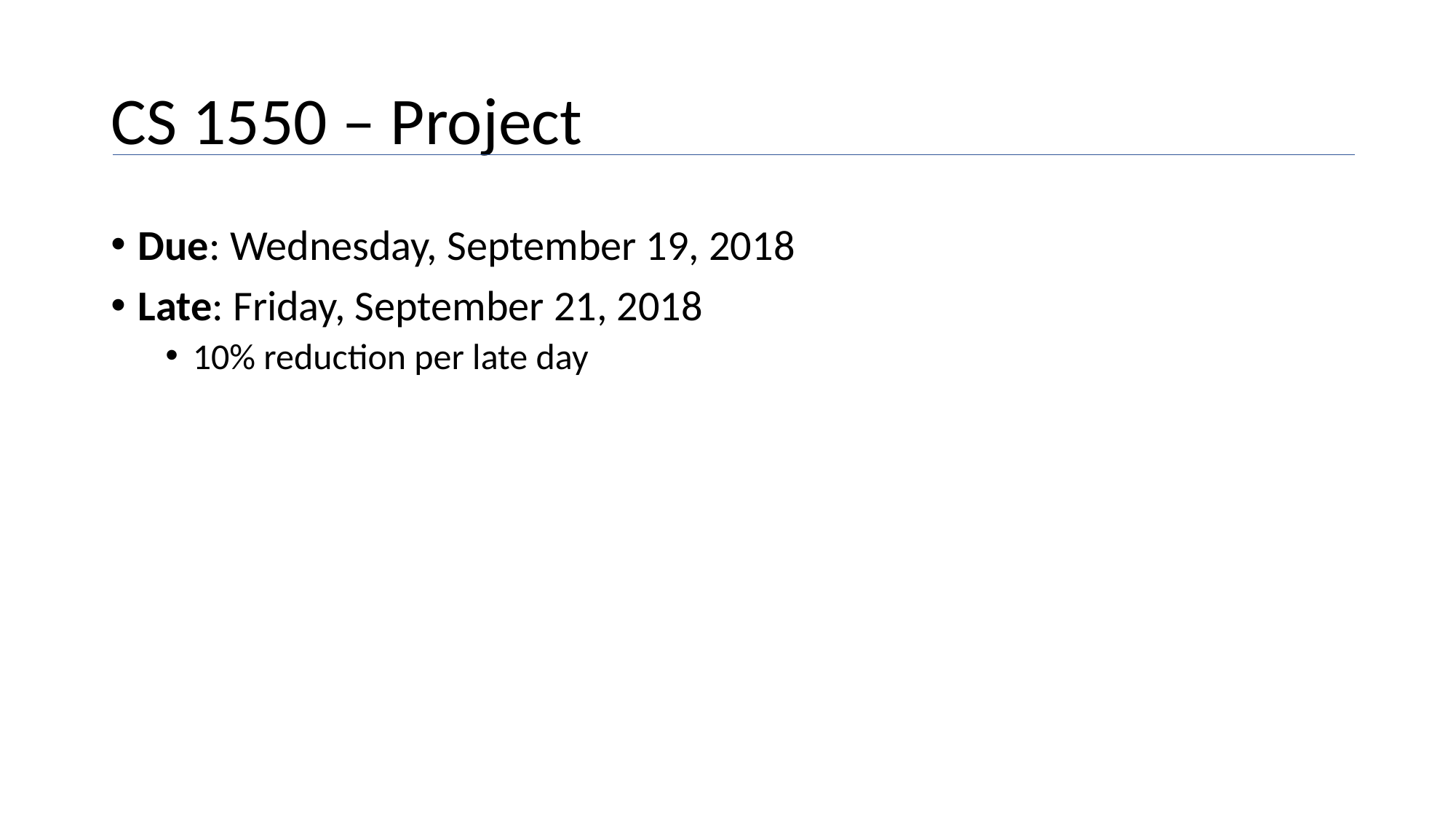

# CS 1550 – Project
Due: Wednesday, September 19, 2018
Late: Friday, September 21, 2018
10% reduction per late day